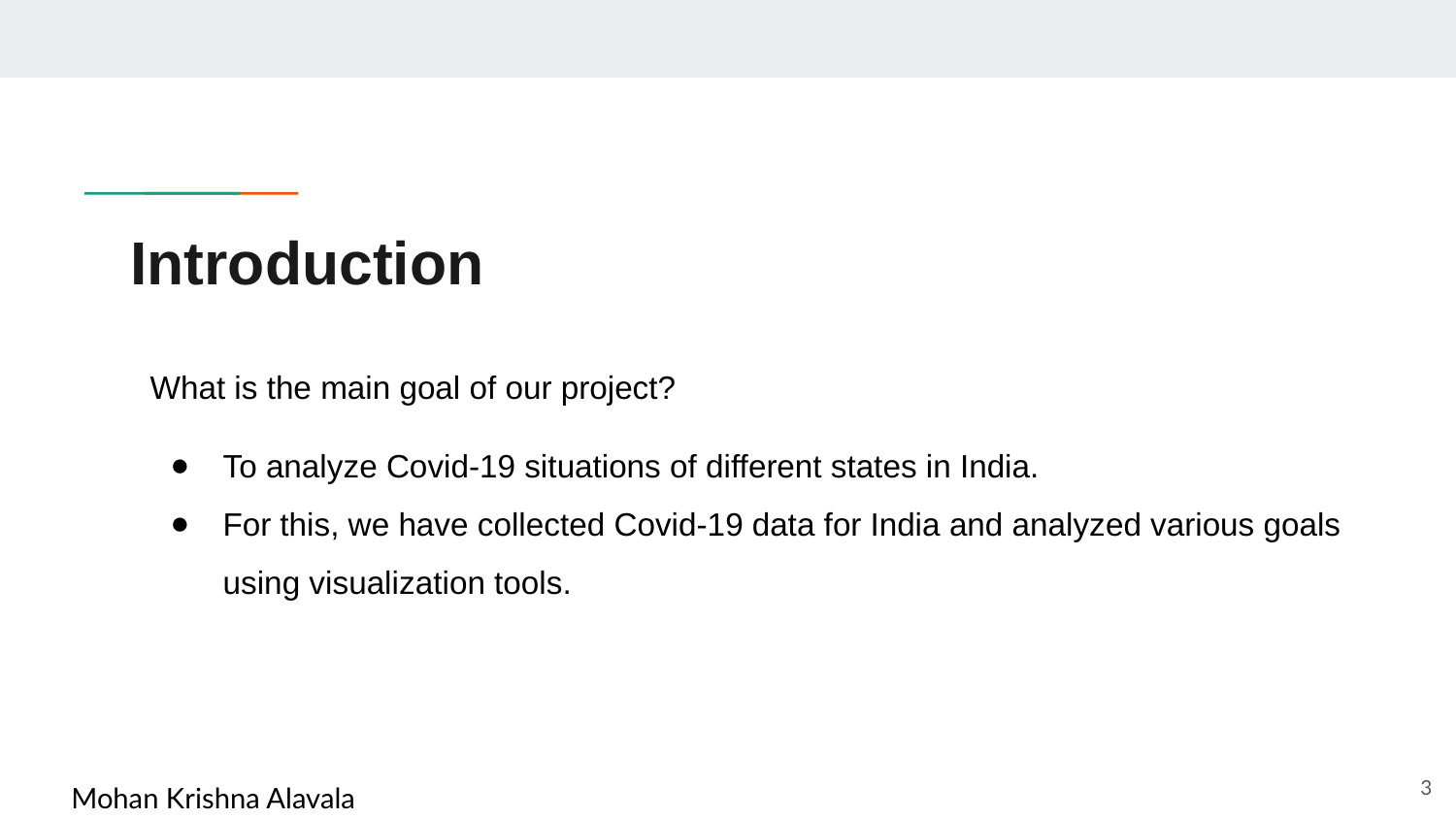

# Introduction
What is the main goal of our project?
To analyze Covid-19 situations of different states in India.
For this, we have collected Covid-19 data for India and analyzed various goals using visualization tools.

3
Mohan Krishna Alavala